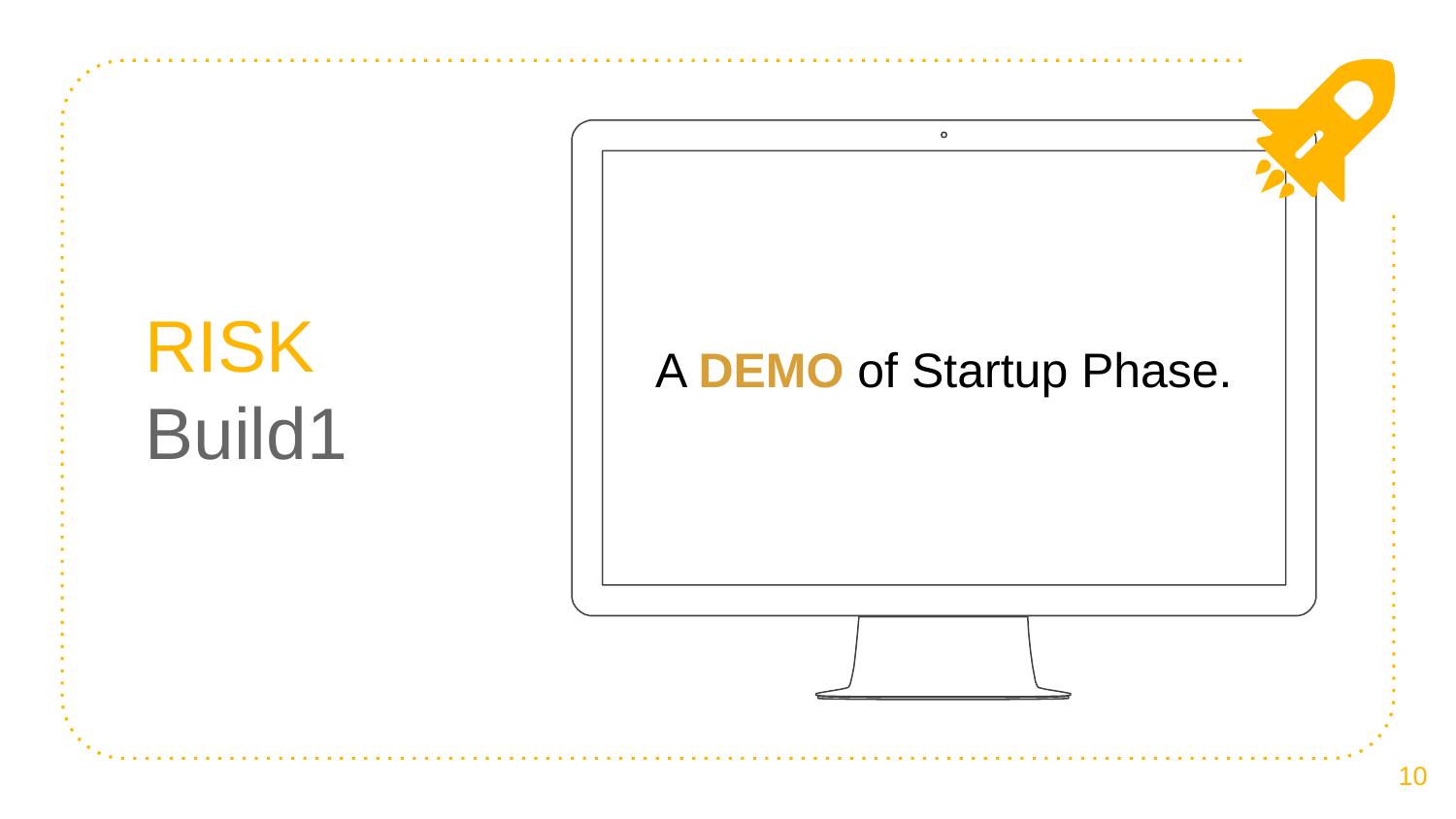

RISK Build1

A DEMO of Startup Phase.
10